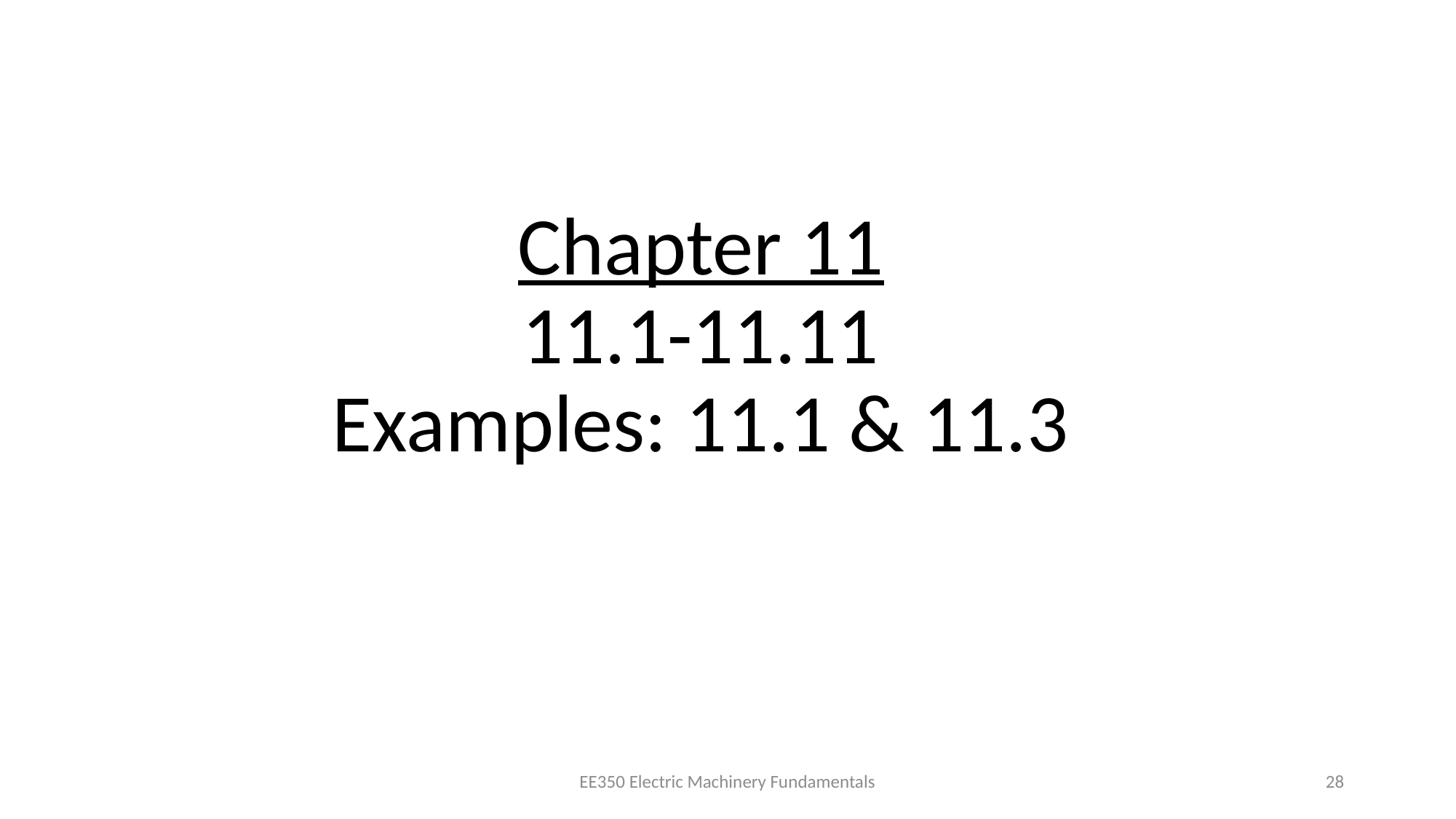

# Chapter 11 11.1-11.11 Examples: 11.1 & 11.3
EE350 Electric Machinery Fundamentals
28